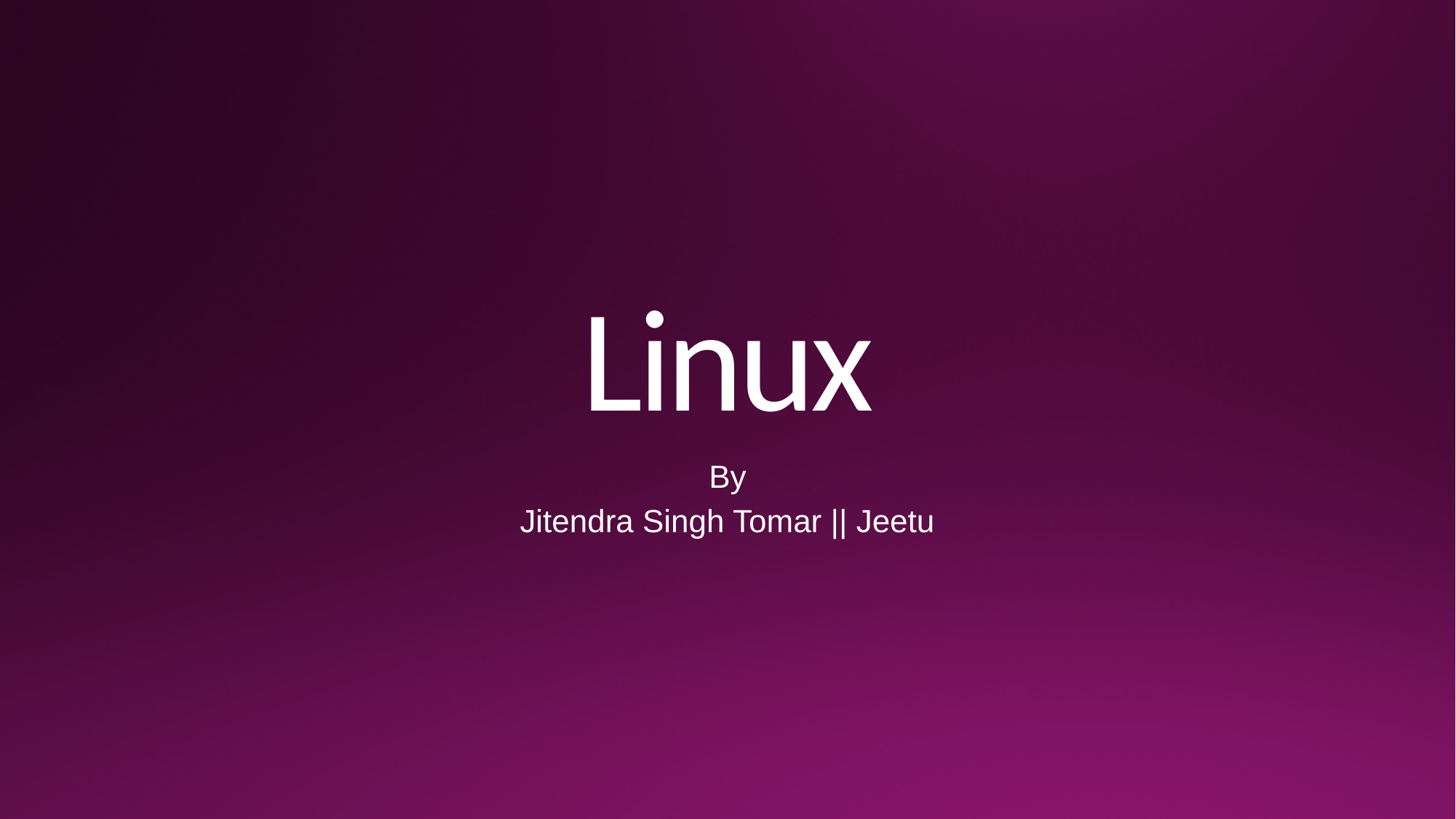

# Linux
By
Jitendra Singh Tomar || Jeetu